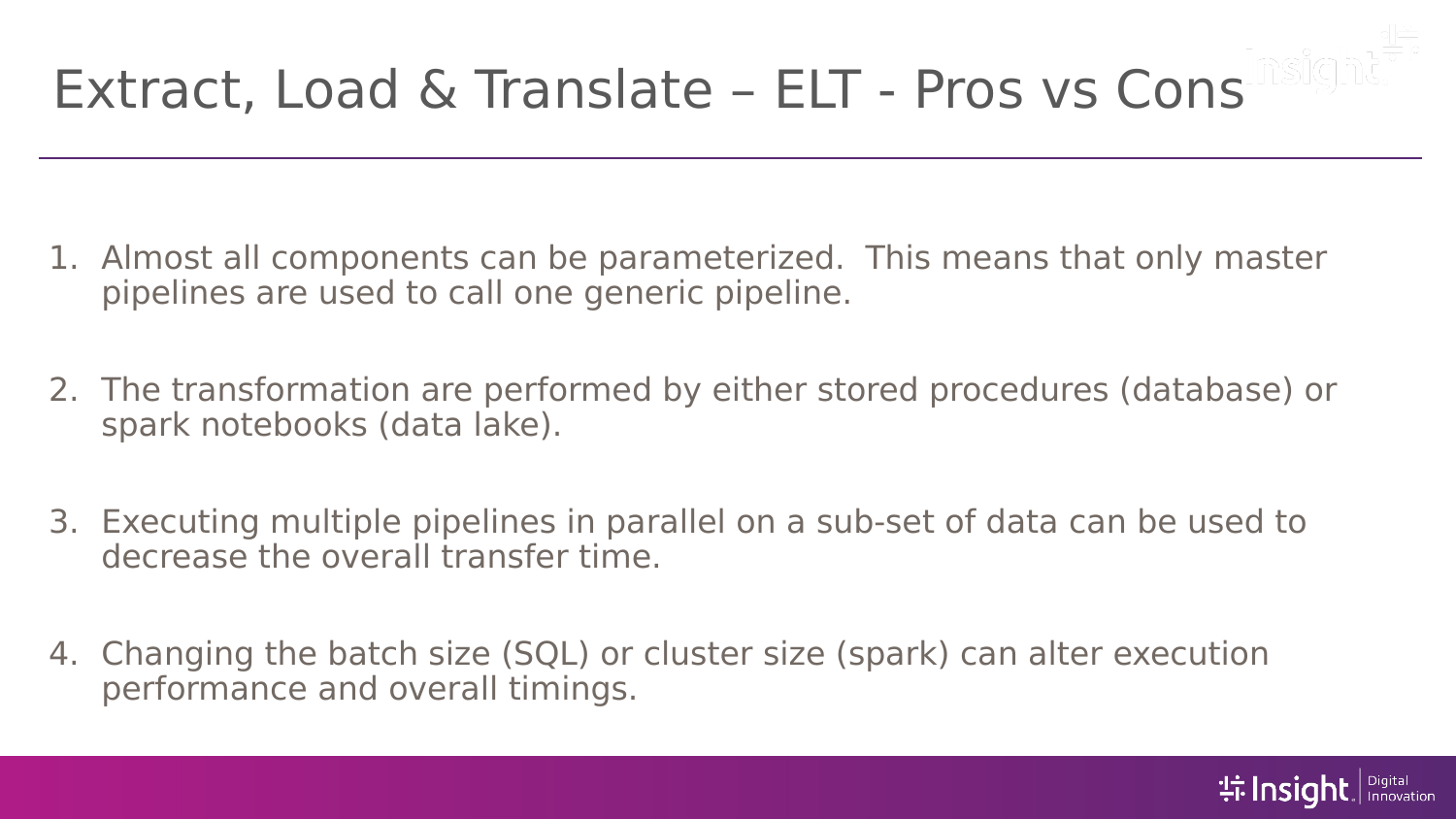

# Extract, Load & Translate – ELT - Pros vs Cons

Almost all components can be parameterized.  This means that only master pipelines are used to call one generic pipeline.

The transformation are performed by either stored procedures (database) or spark notebooks (data lake).

Executing multiple pipelines in parallel on a sub-set of data can be used to decrease the overall transfer time.

Changing the batch size (SQL) or cluster size (spark) can alter execution performance and overall timings.